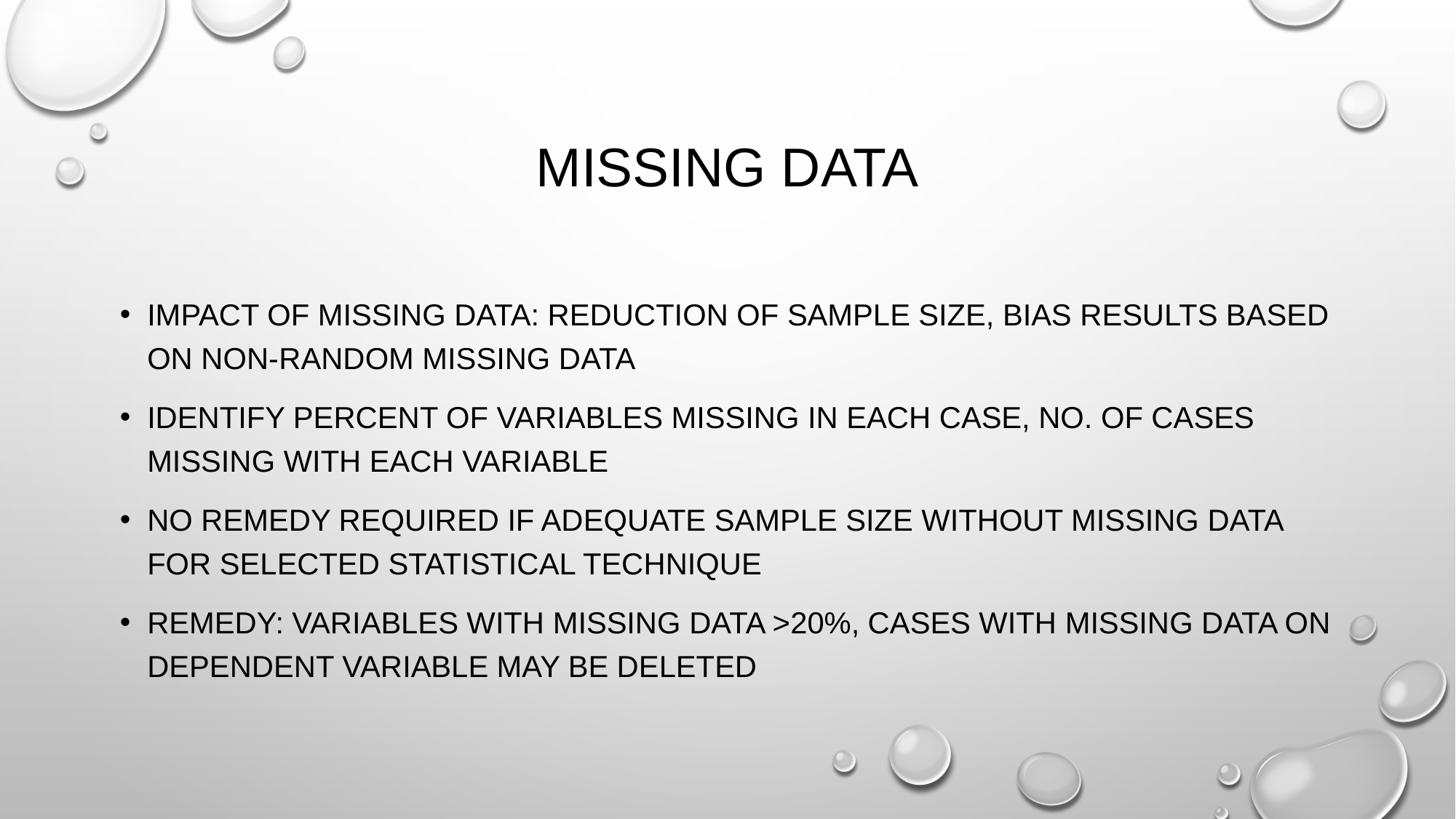

# MISSING DATA
Impact of missing data: reduction of sample size, BIAS results based on non-random missing data
Identify percent of variables missing in each case, No. of cases missing with each variable
No remedy required If adequate Sample size without missing data for selected statistical technique
REMEDY: variables with missing data >20%, cases with missing data on dependent variable MAY be deleted